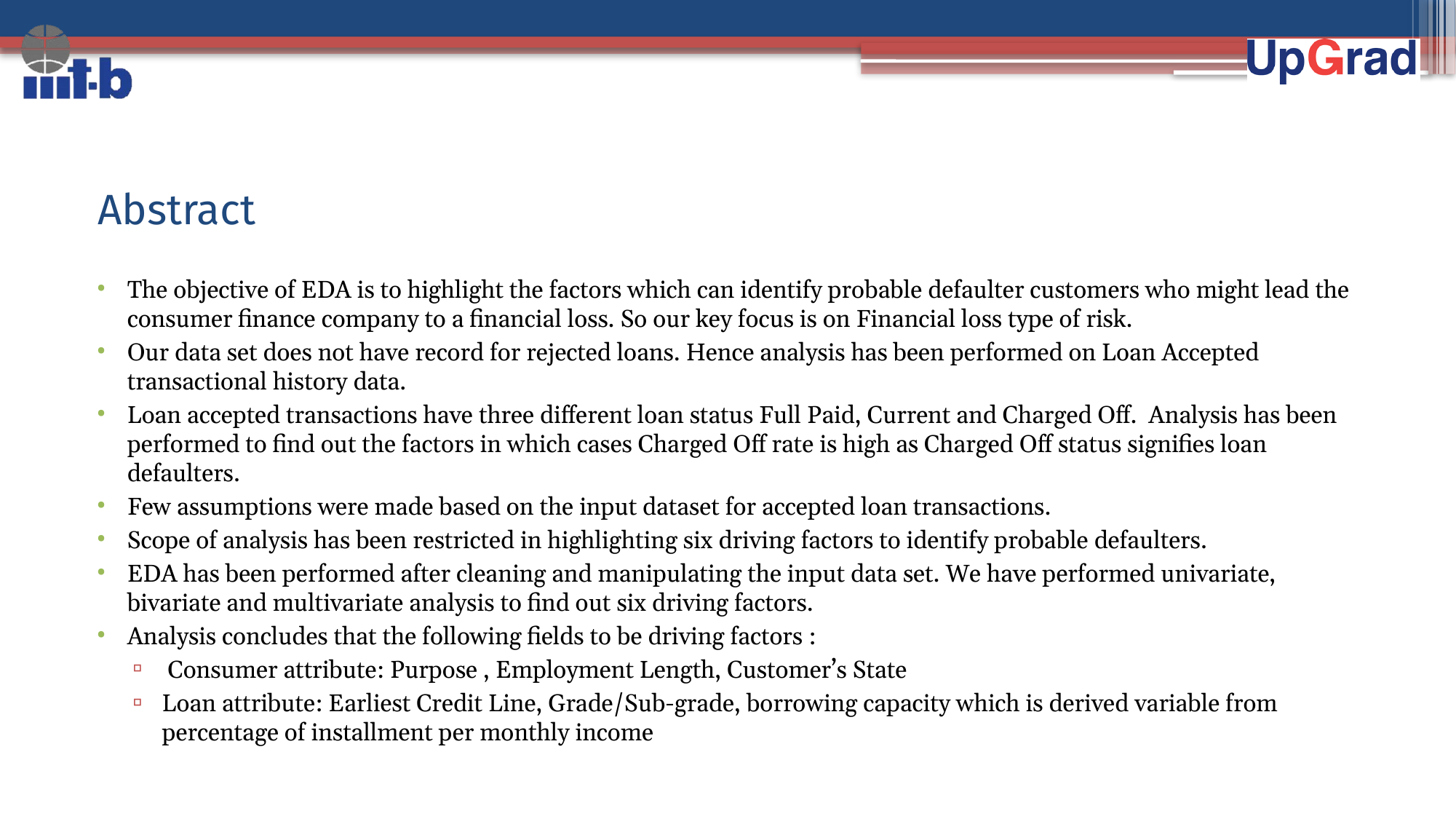

# Abstract
The objective of EDA is to highlight the factors which can identify probable defaulter customers who might lead the consumer finance company to a financial loss. So our key focus is on Financial loss type of risk.
Our data set does not have record for rejected loans. Hence analysis has been performed on Loan Accepted transactional history data.
Loan accepted transactions have three different loan status Full Paid, Current and Charged Off.  Analysis has been performed to find out the factors in which cases Charged Off rate is high as Charged Off status signifies loan defaulters.
Few assumptions were made based on the input dataset for accepted loan transactions.
Scope of analysis has been restricted in highlighting six driving factors to identify probable defaulters.
EDA has been performed after cleaning and manipulating the input data set. We have performed univariate, bivariate and multivariate analysis to find out six driving factors.
Analysis concludes that the following fields to be driving factors :
 Consumer attribute: Purpose , Employment Length, Customer’s State
Loan attribute: Earliest Credit Line, Grade/Sub-grade, borrowing capacity which is derived variable from percentage of installment per monthly income